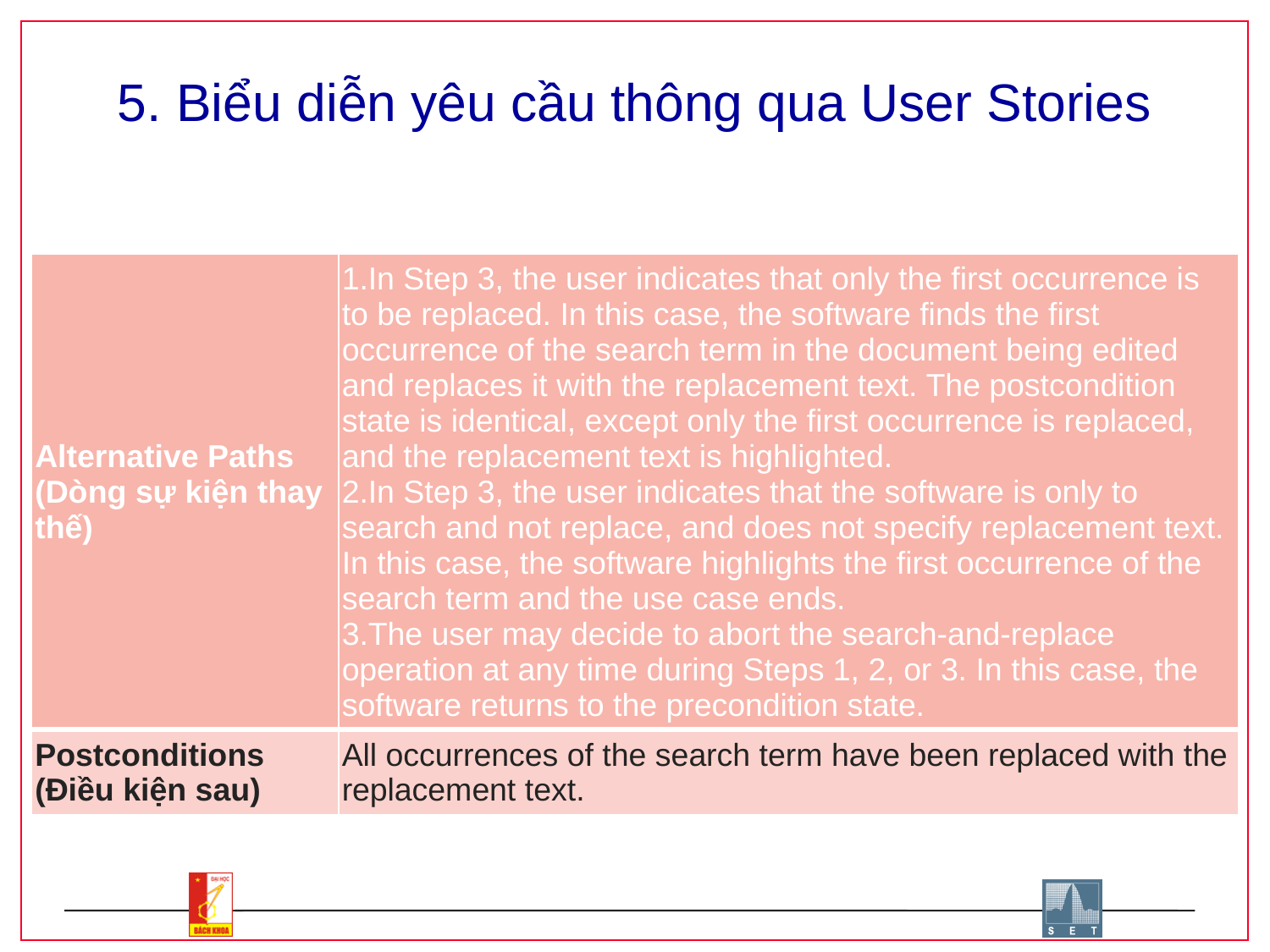

# 5. Biểu diễn yêu cầu thông qua User Stories
| Alternative Paths (Dòng sự kiện thay thế) | In Step 3, the user indicates that only the first occurrence is to be replaced. In this case, the software finds the first occurrence of the search term in the document being edited and replaces it with the replacement text. The postcondition state is identical, except only the first occurrence is replaced, and the replacement text is highlighted. In Step 3, the user indicates that the software is only to search and not replace, and does not specify replacement text. In this case, the software highlights the first occurrence of the search term and the use case ends. The user may decide to abort the search-and-replace operation at any time during Steps 1, 2, or 3. In this case, the software returns to the precondition state. |
| --- | --- |
| Postconditions (Điều kiện sau) | All occurrences of the search term have been replaced with the replacement text. |